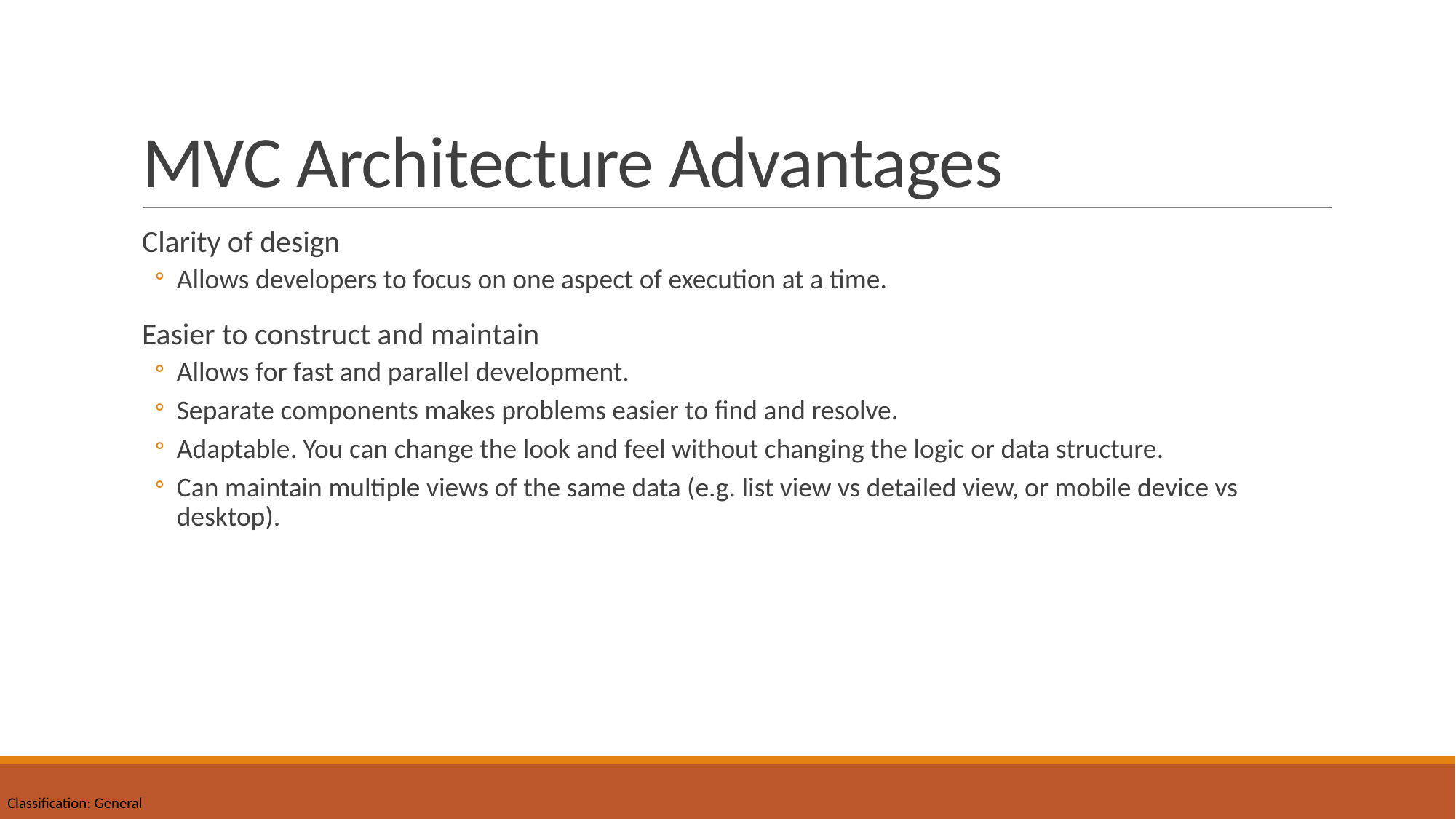

# MVC Architecture Advantages
Clarity of design
Allows developers to focus on one aspect of execution at a time.
Easier to construct and maintain
Allows for fast and parallel development.
Separate components makes problems easier to find and resolve.
Adaptable. You can change the look and feel without changing the logic or data structure.
Can maintain multiple views of the same data (e.g. list view vs detailed view, or mobile device vs desktop).